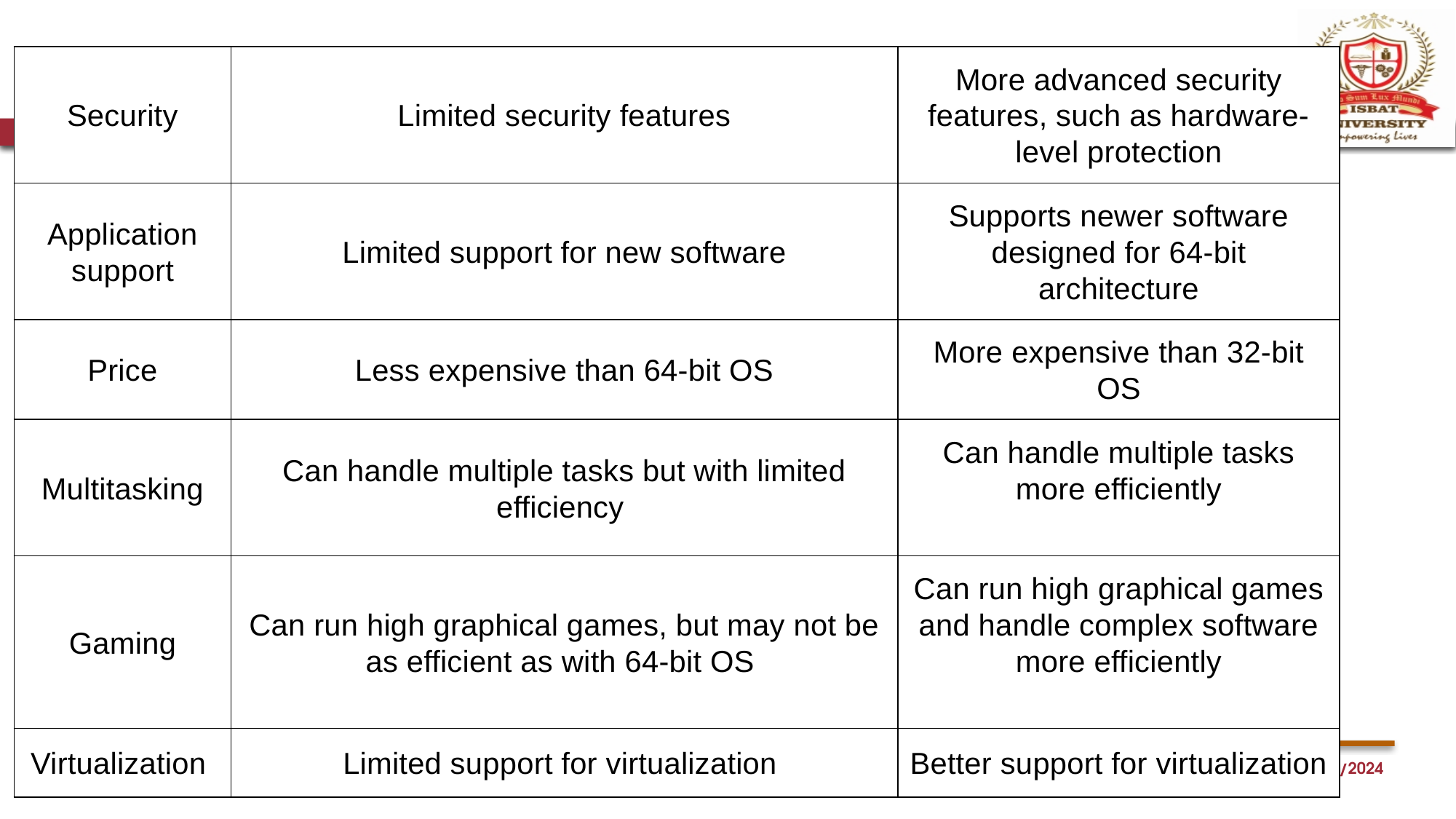

| Security | Limited security features | More advanced security features, such as hardware-level protection |
| --- | --- | --- |
| Application support | Limited support for new software | Supports newer software designed for 64-bit architecture |
| Price | Less expensive than 64-bit OS | More expensive than 32-bit OS |
| Multitasking | Can handle multiple tasks but with limited efficiency | Can handle multiple tasks more efficiently |
| Gaming | Can run high graphical games, but may not be as efficient as with 64-bit OS | Can run high graphical games and handle complex software more efficiently |
| Virtualization | Limited support for virtualization | Better support for virtualization |